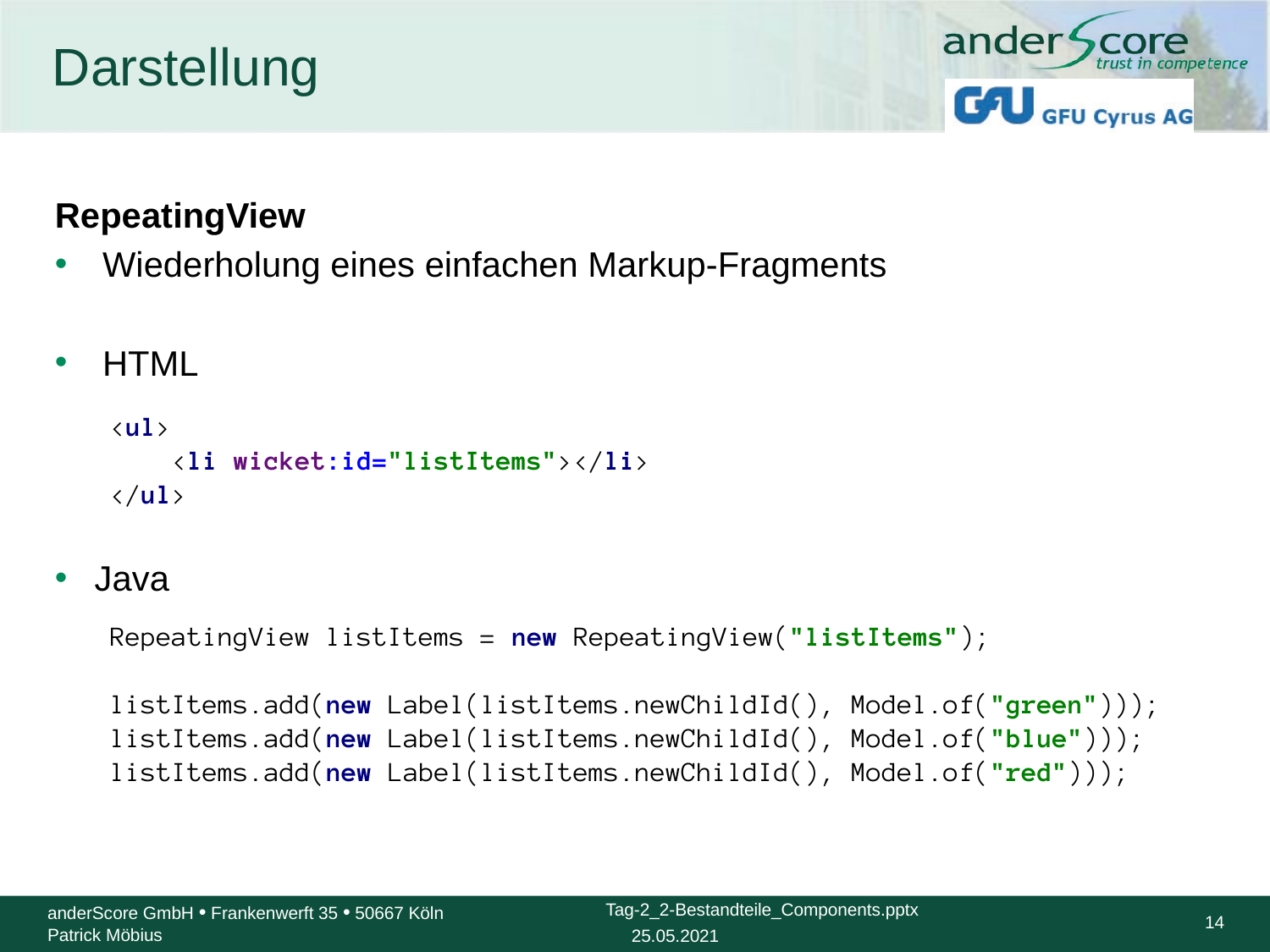

# Darstellung
RepeatingView
Wiederholung eines einfachen Markup-Fragments

HTML

<ul>
    <li wicket:id="listItems"></li>
</ul>

Java

RepeatingView listItems = new RepeatingView("listItems");
listItems.add(new Label(listItems.newChildId(), Model.of("green")));
listItems.add(new Label(listItems.newChildId(), Model.of("blue")));
listItems.add(new Label(listItems.newChildId(), Model.of("red")));